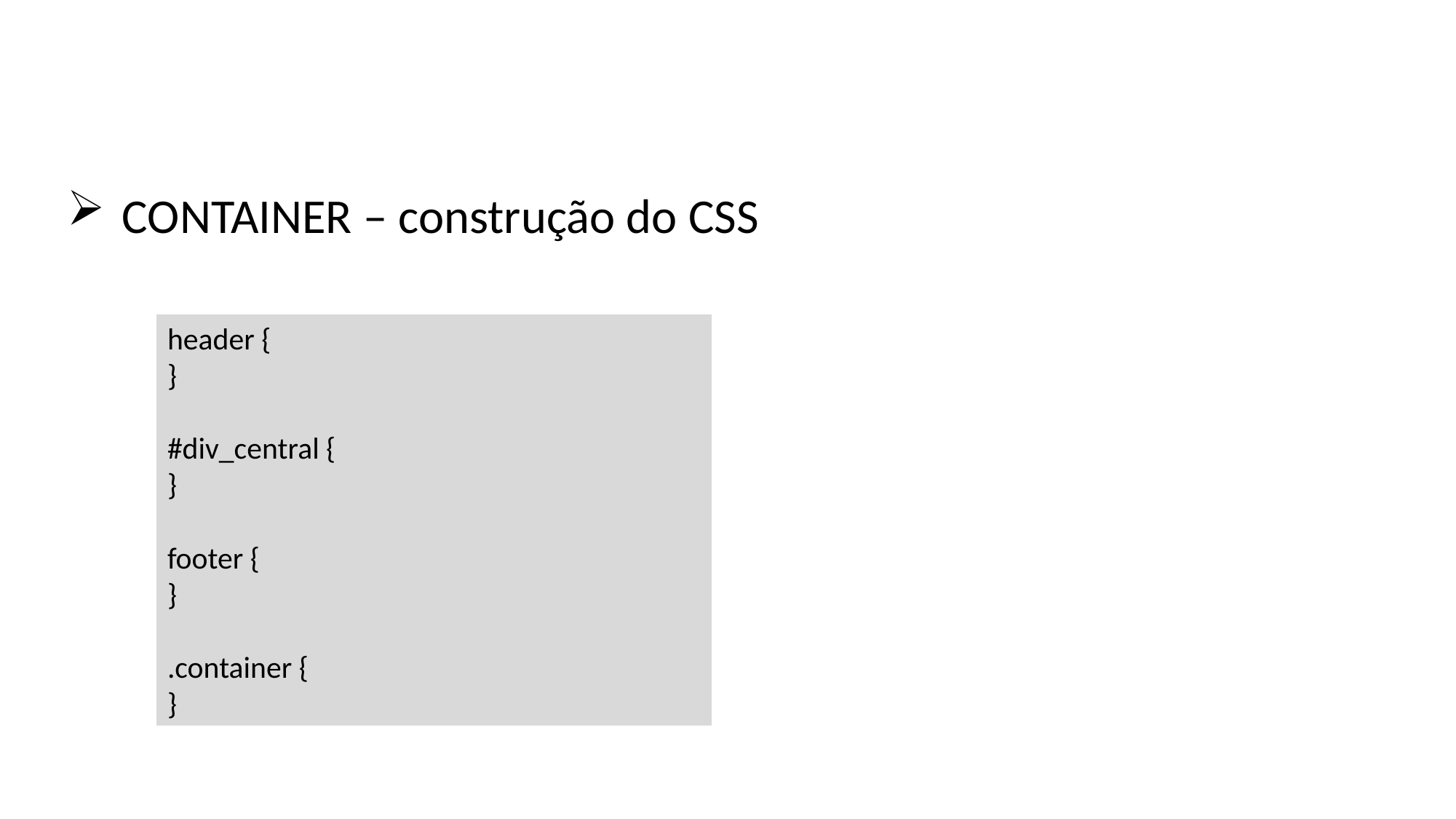

CONTAINER – construção do CSS
header {
}

#div_central {
}

footer {
}

.container {
}